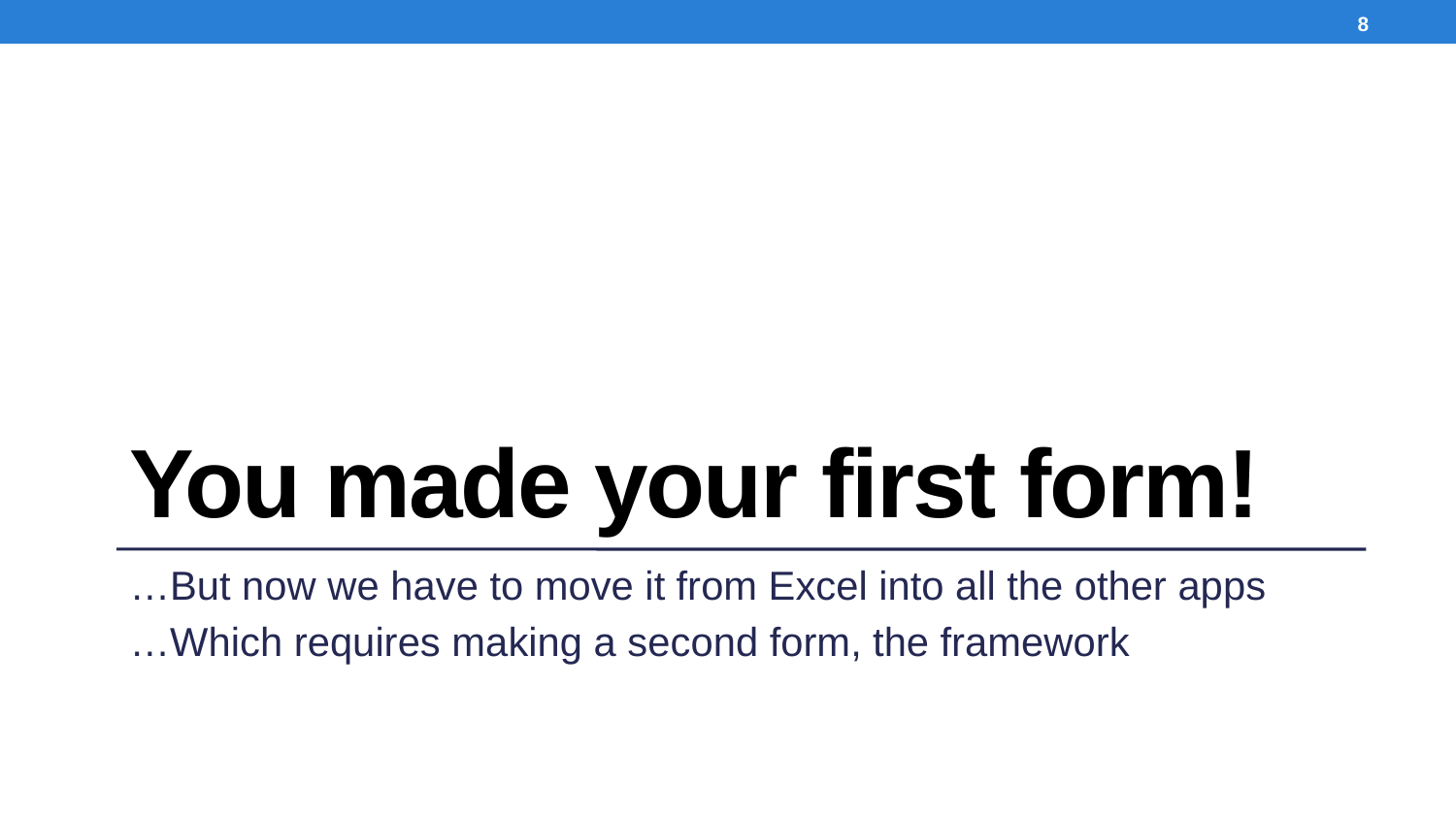

8
# You made your first form!
…But now we have to move it from Excel into all the other apps
…Which requires making a second form, the framework